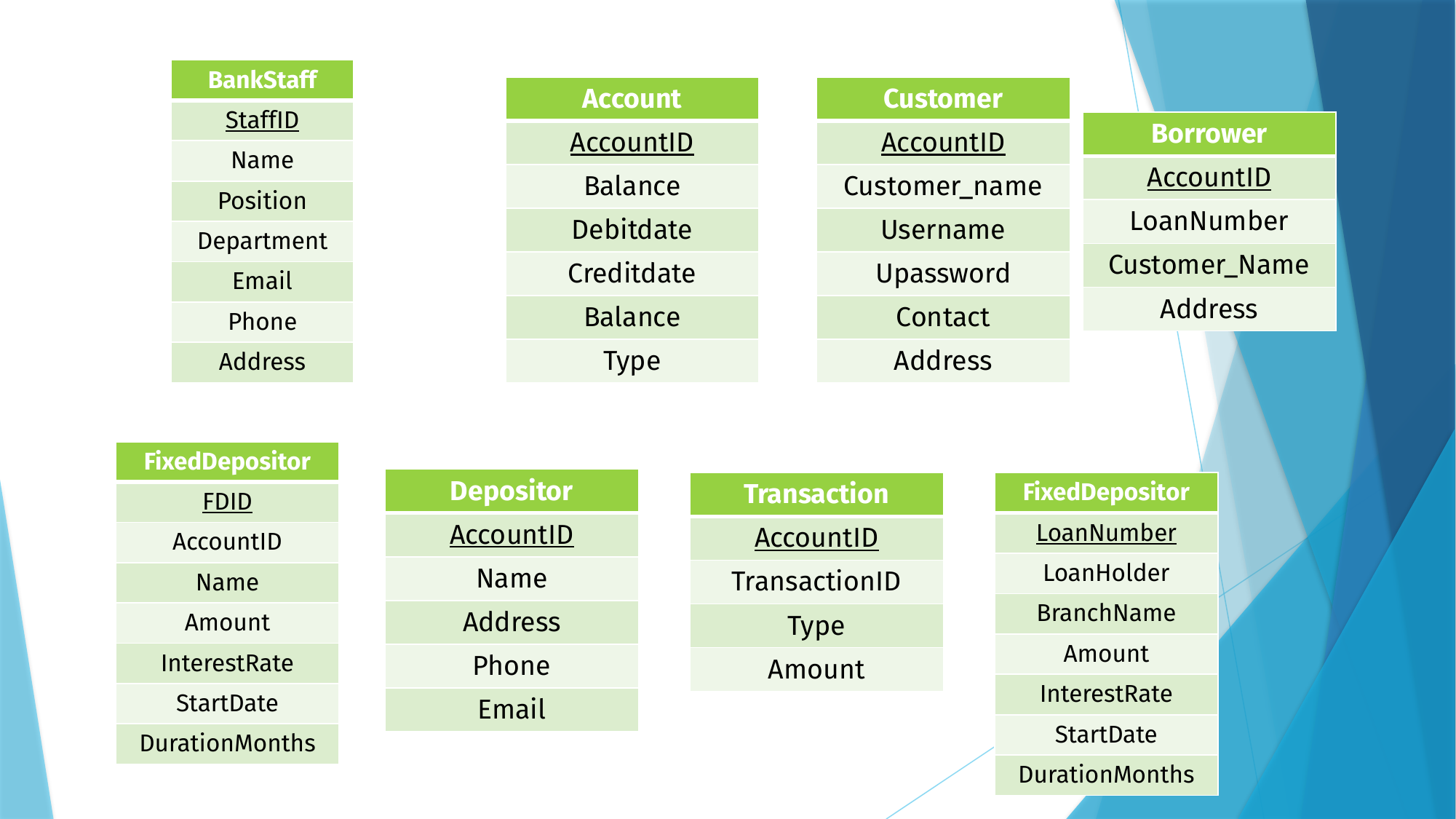

| BankStaff |
| --- |
| StaffID |
| Name |
| Position |
| Department |
| Email |
| Phone |
| Address |
| Account |
| --- |
| AccountID |
| Balance |
| Debitdate |
| Creditdate |
| Balance |
| Type |
| Customer |
| --- |
| AccountID |
| Customer\_name |
| Username |
| Upassword |
| Contact |
| Address |
| Borrower |
| --- |
| AccountID |
| LoanNumber |
| Customer\_Name |
| Address |
| FixedDepositor |
| --- |
| FDID |
| AccountID |
| Name |
| Amount |
| InterestRate |
| StartDate |
| DurationMonths |
| Depositor |
| --- |
| AccountID |
| Name |
| Address |
| Phone |
| Email |
| Transaction |
| --- |
| AccountID |
| TransactionID |
| Type |
| Amount |
| FixedDepositor |
| --- |
| LoanNumber |
| LoanHolder |
| BranchName |
| Amount |
| InterestRate |
| StartDate |
| DurationMonths |